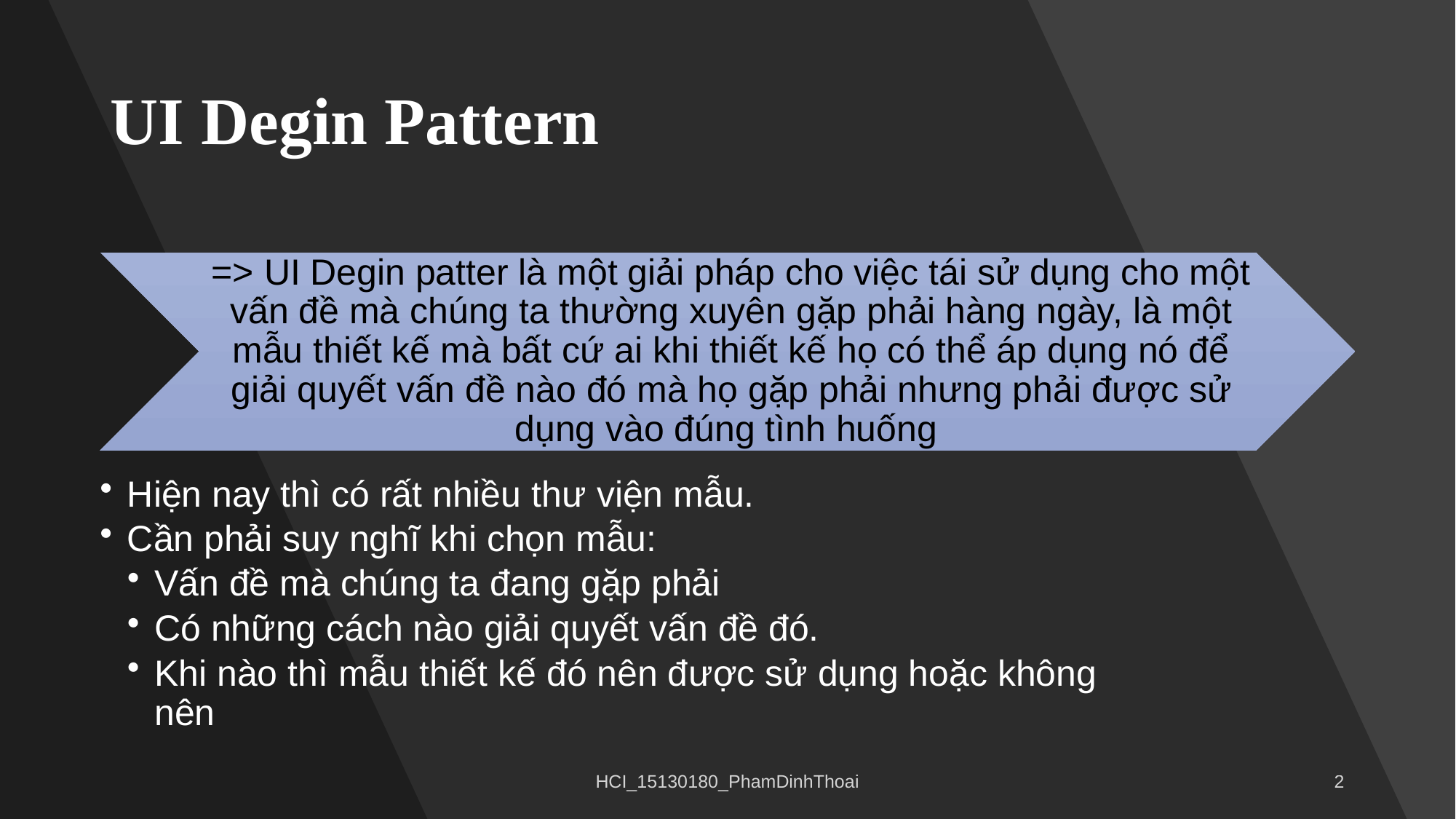

UI Degin Pattern
=> UI Degin patter là một giải pháp cho việc tái sử dụng cho một vấn đề mà chúng ta thường xuyên gặp phải hàng ngày, là một mẫu thiết kế mà bất cứ ai khi thiết kế họ có thể áp dụng nó để giải quyết vấn đề nào đó mà họ gặp phải nhưng phải được sử dụng vào đúng tình huống
Hiện nay thì có rất nhiều thư viện mẫu.
Cần phải suy nghĩ khi chọn mẫu:
Vấn đề mà chúng ta đang gặp phải
Có những cách nào giải quyết vấn đề đó.
Khi nào thì mẫu thiết kế đó nên được sử dụng hoặc không nên
HCI_15130180_PhamDinhThoai
2